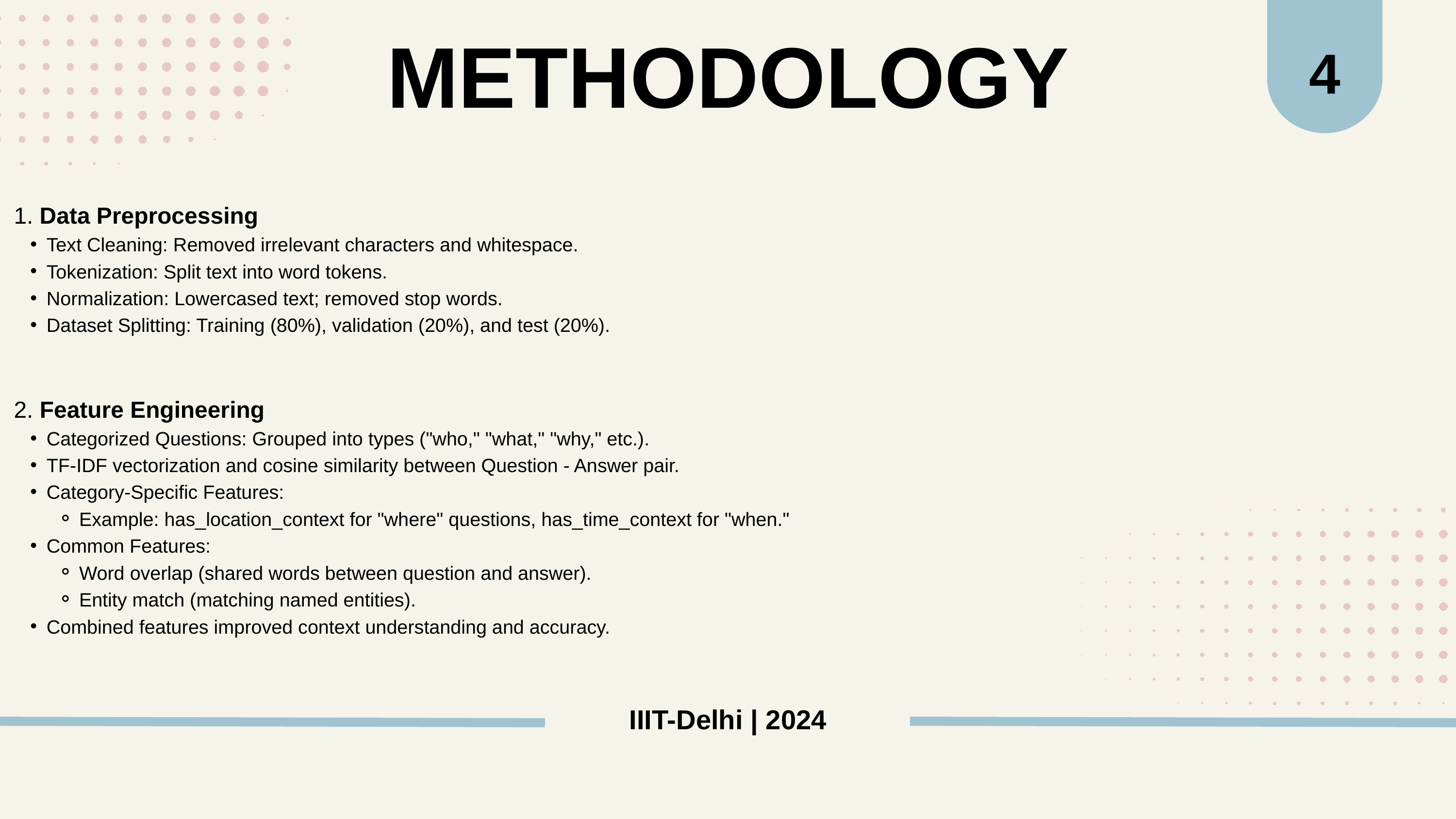

4

METHODOLOGY
1. Data Preprocessing
Text Cleaning: Removed irrelevant characters and whitespace.
Tokenization: Split text into word tokens.
Normalization: Lowercased text; removed stop words.
Dataset Splitting: Training (80%), validation (20%), and test (20%).

2. Feature Engineering
Categorized Questions: Grouped into types ("who," "what," "why," etc.).
TF-IDF vectorization and cosine similarity between Question - Answer pair.
Category-Specific Features:
Example: has_location_context for "where" questions, has_time_context for "when."
Common Features:
Word overlap (shared words between question and answer).
Entity match (matching named entities).
Combined features improved context understanding and accuracy.

IIIT-Delhi | 2024